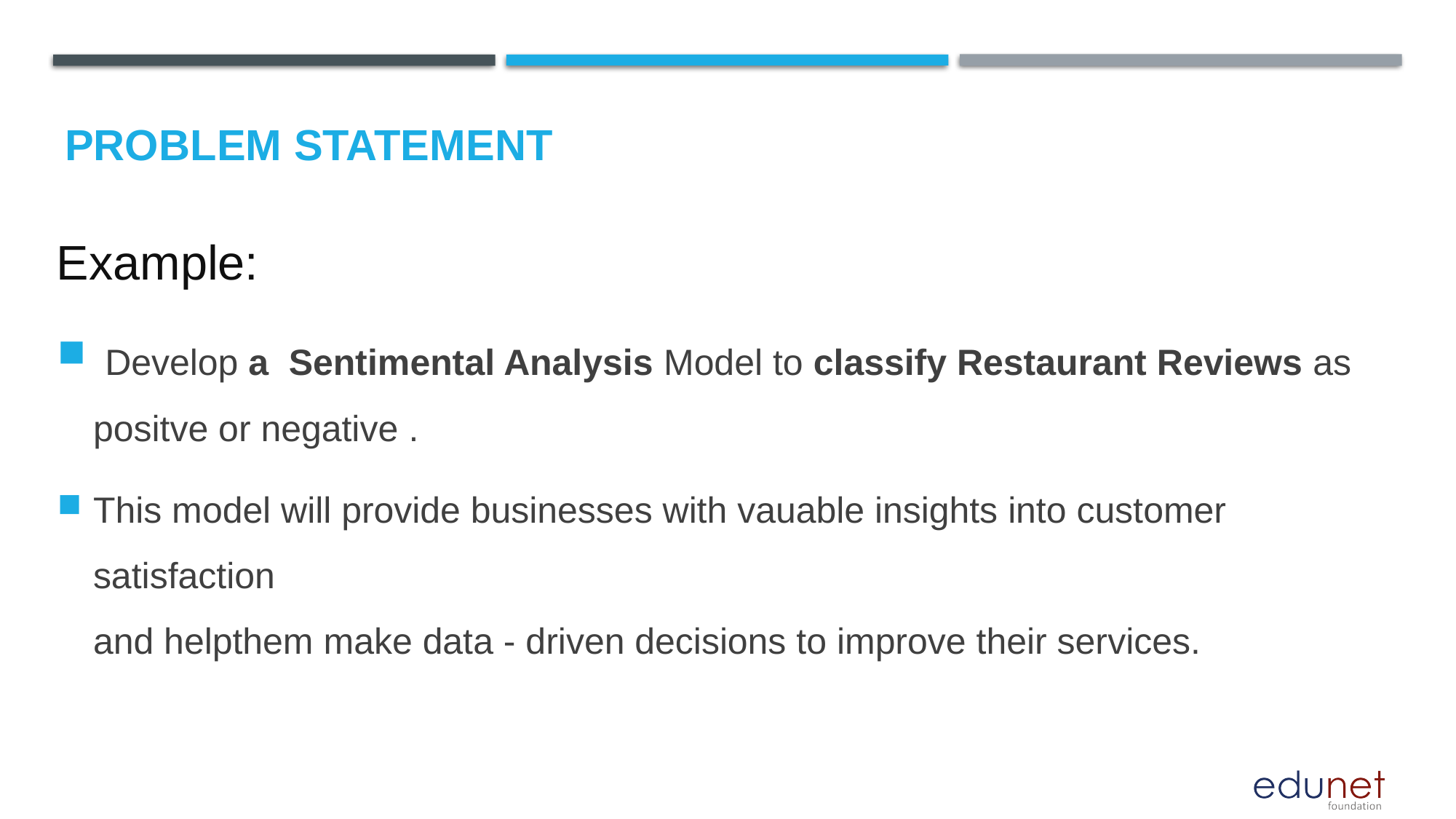

# Problem Statement
Example:
 Develop a  Sentimental Analysis Model to classify Restaurant Reviews as positve or negative .
This model will provide businesses with vauable insights into customer satisfaction
and helpthem make data - driven decisions to improve their services.